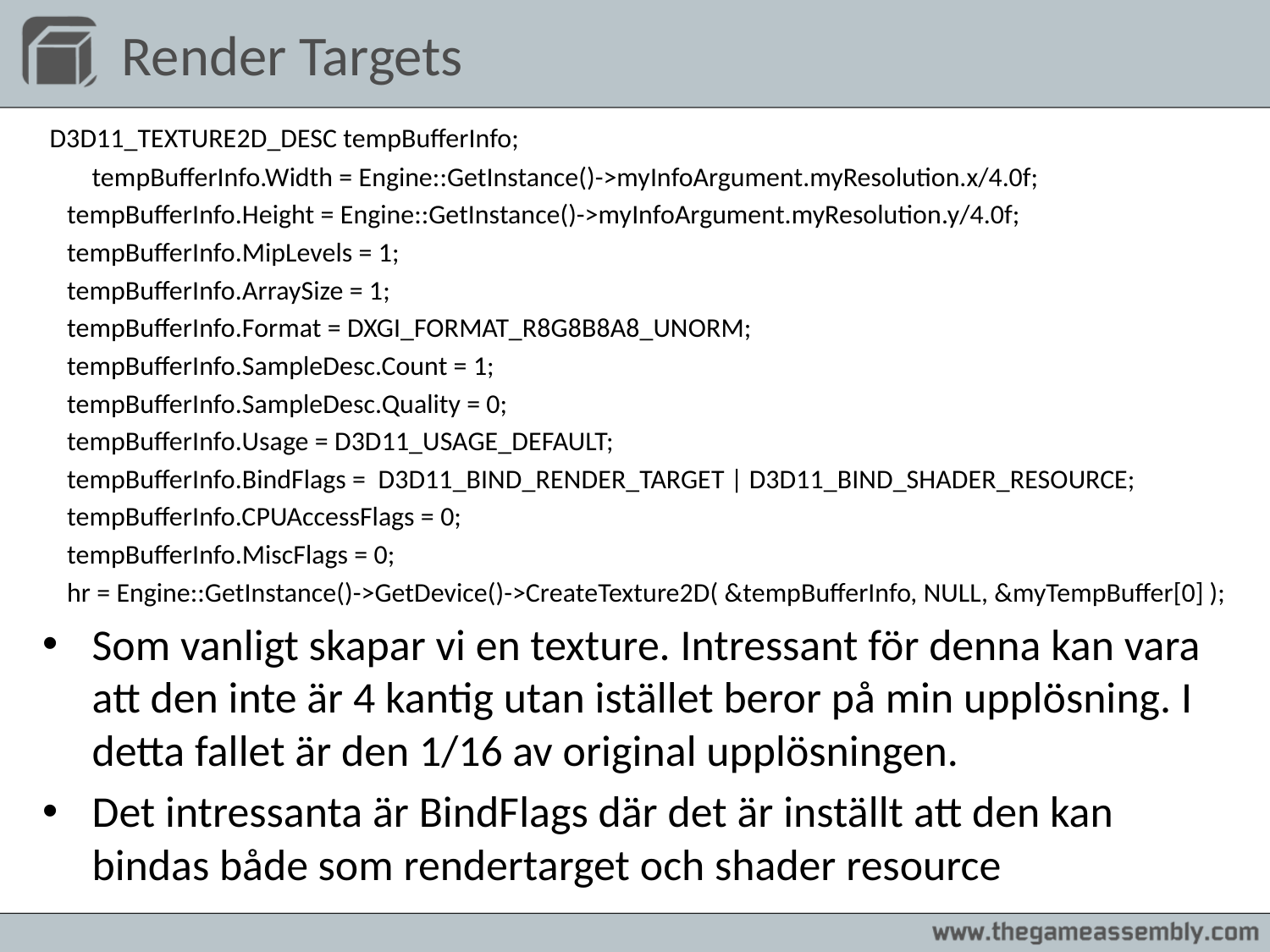

# Render Targets
 D3D11_TEXTURE2D_DESC tempBufferInfo;
	tempBufferInfo.Width = Engine::GetInstance()->myInfoArgument.myResolution.x/4.0f;
    tempBufferInfo.Height = Engine::GetInstance()->myInfoArgument.myResolution.y/4.0f;
    tempBufferInfo.MipLevels = 1;
    tempBufferInfo.ArraySize = 1;
    tempBufferInfo.Format = DXGI_FORMAT_R8G8B8A8_UNORM;
    tempBufferInfo.SampleDesc.Count = 1;
    tempBufferInfo.SampleDesc.Quality = 0;
    tempBufferInfo.Usage = D3D11_USAGE_DEFAULT;
    tempBufferInfo.BindFlags =  D3D11_BIND_RENDER_TARGET | D3D11_BIND_SHADER_RESOURCE;
    tempBufferInfo.CPUAccessFlags = 0;
    tempBufferInfo.MiscFlags = 0;
    hr = Engine::GetInstance()->GetDevice()->CreateTexture2D( &tempBufferInfo, NULL, &myTempBuffer[0] );
Som vanligt skapar vi en texture. Intressant för denna kan vara att den inte är 4 kantig utan istället beror på min upplösning. I detta fallet är den 1/16 av original upplösningen.
Det intressanta är BindFlags där det är inställt att den kan bindas både som rendertarget och shader resource